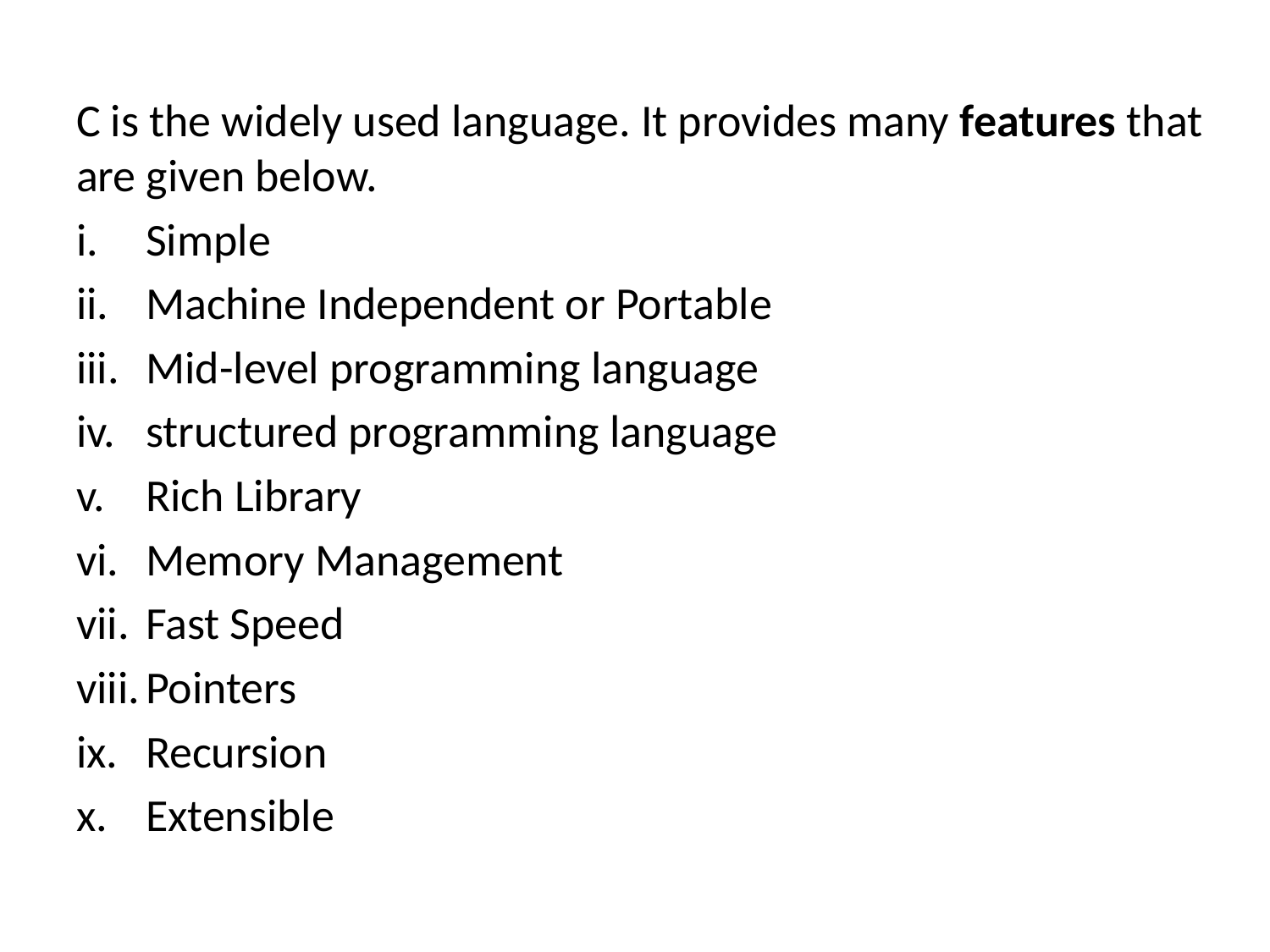

C is the widely used language. It provides many features that are given below.
Simple
Machine Independent or Portable
Mid-level programming language
structured programming language
Rich Library
Memory Management
Fast Speed
Pointers
Recursion
Extensible